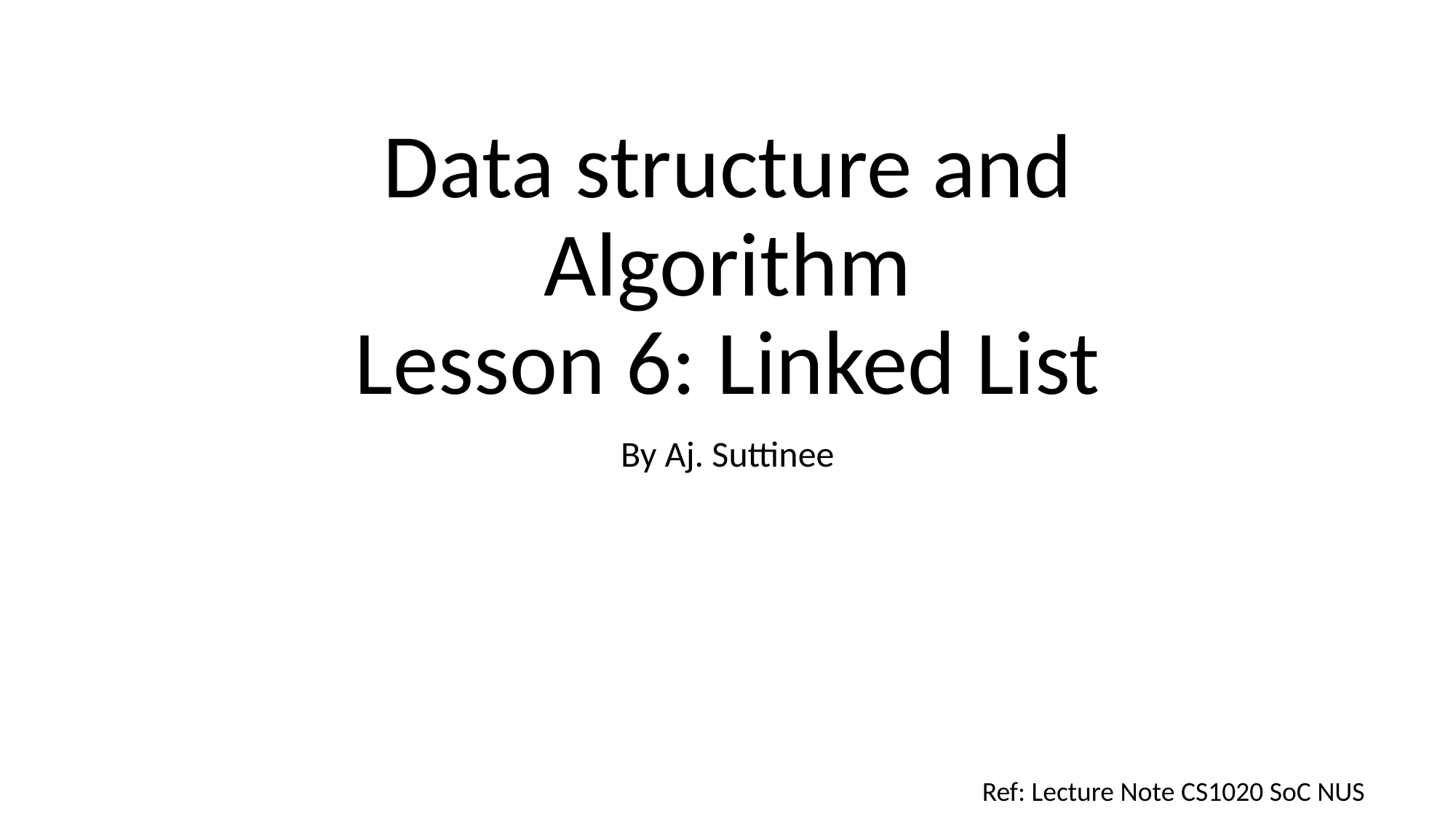

# Data structure and Algorithm​ Lesson 6: Linked List
By Aj. Suttinee
Ref: Lecture Note CS1020 SoC NUS